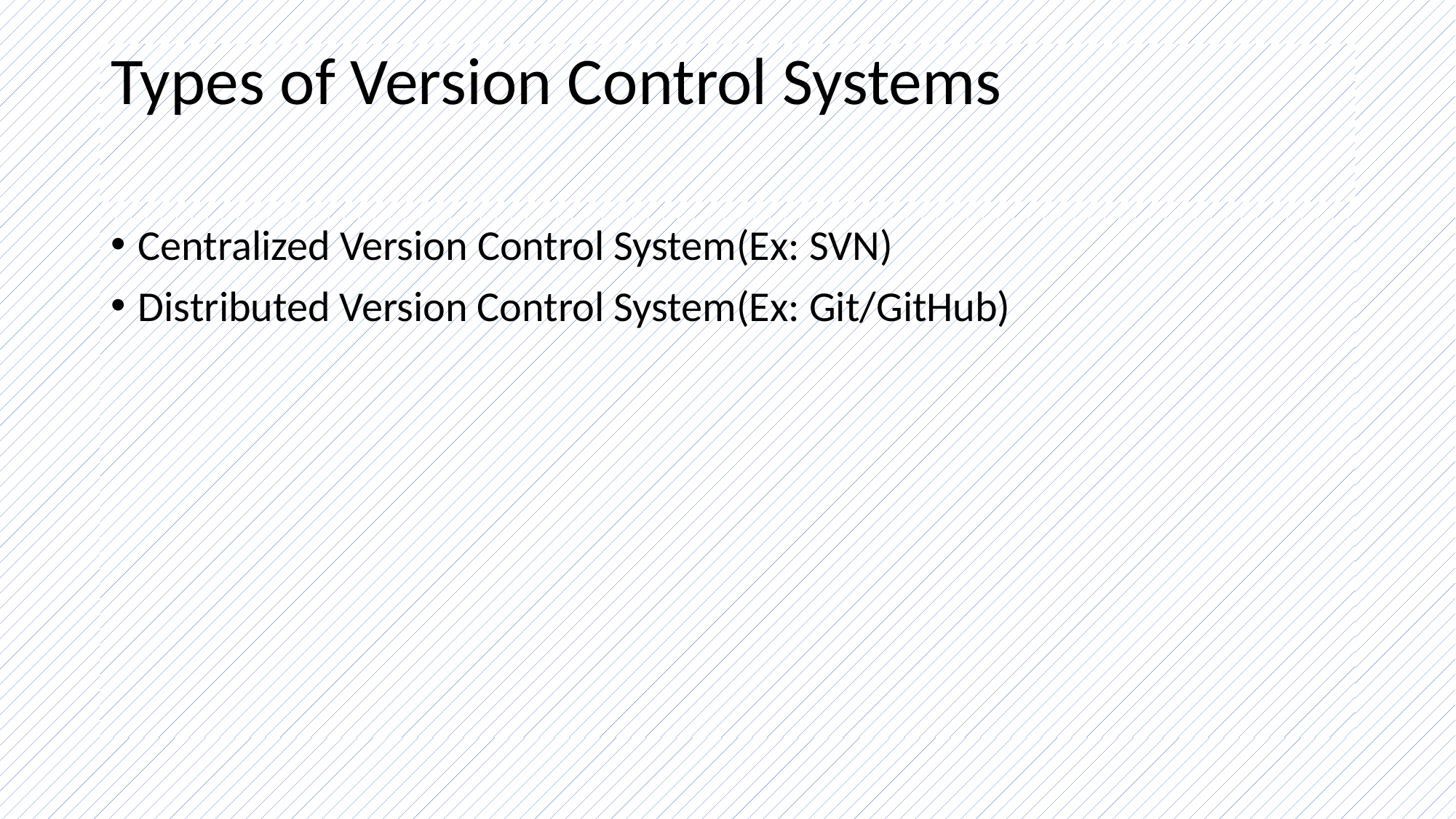

# Types of Version Control Systems
Centralized Version Control System(Ex: SVN)
Distributed Version Control System(Ex: Git/GitHub)